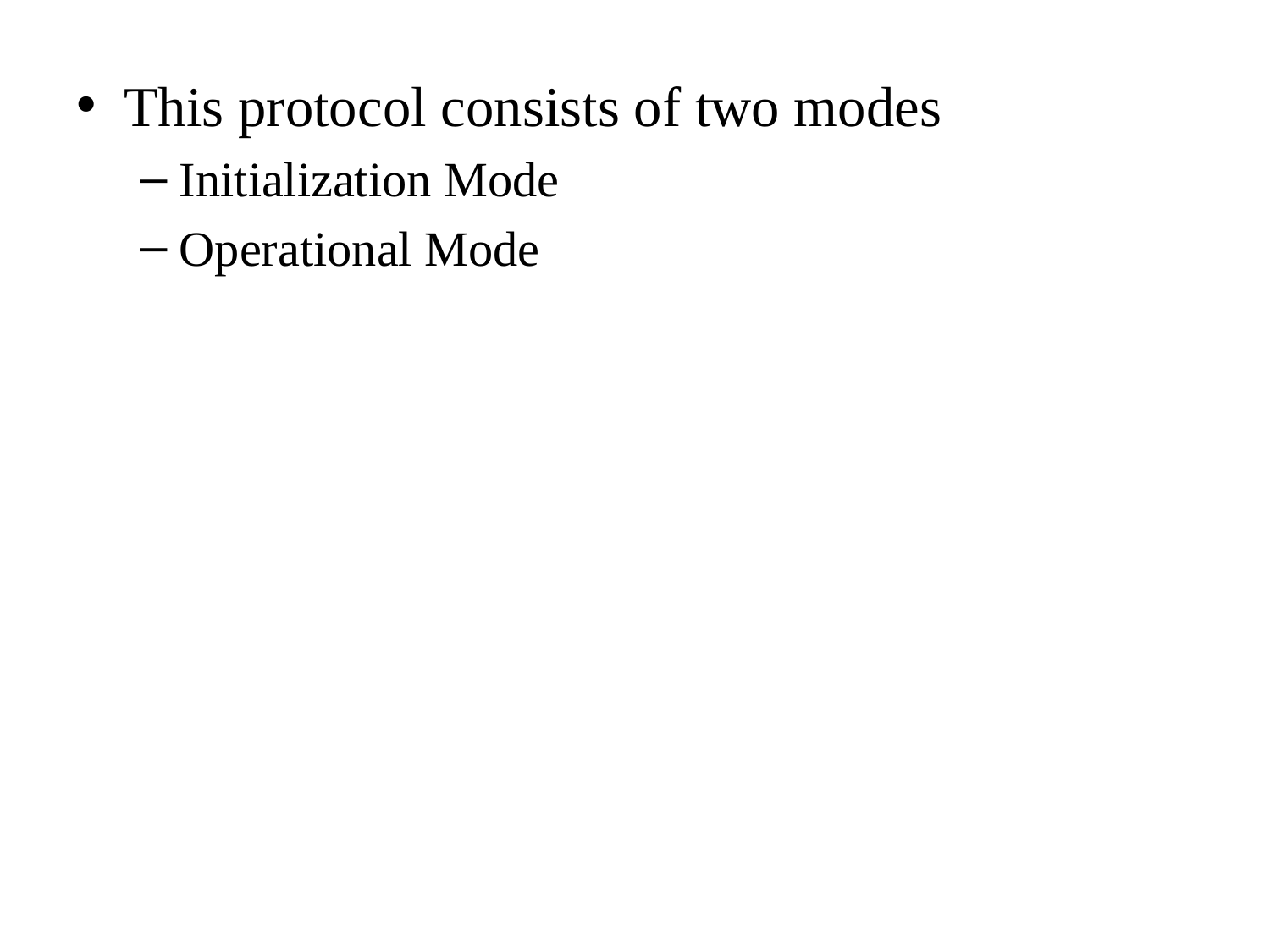

#
This protocol consists of two modes
Initialization Mode
Operational Mode